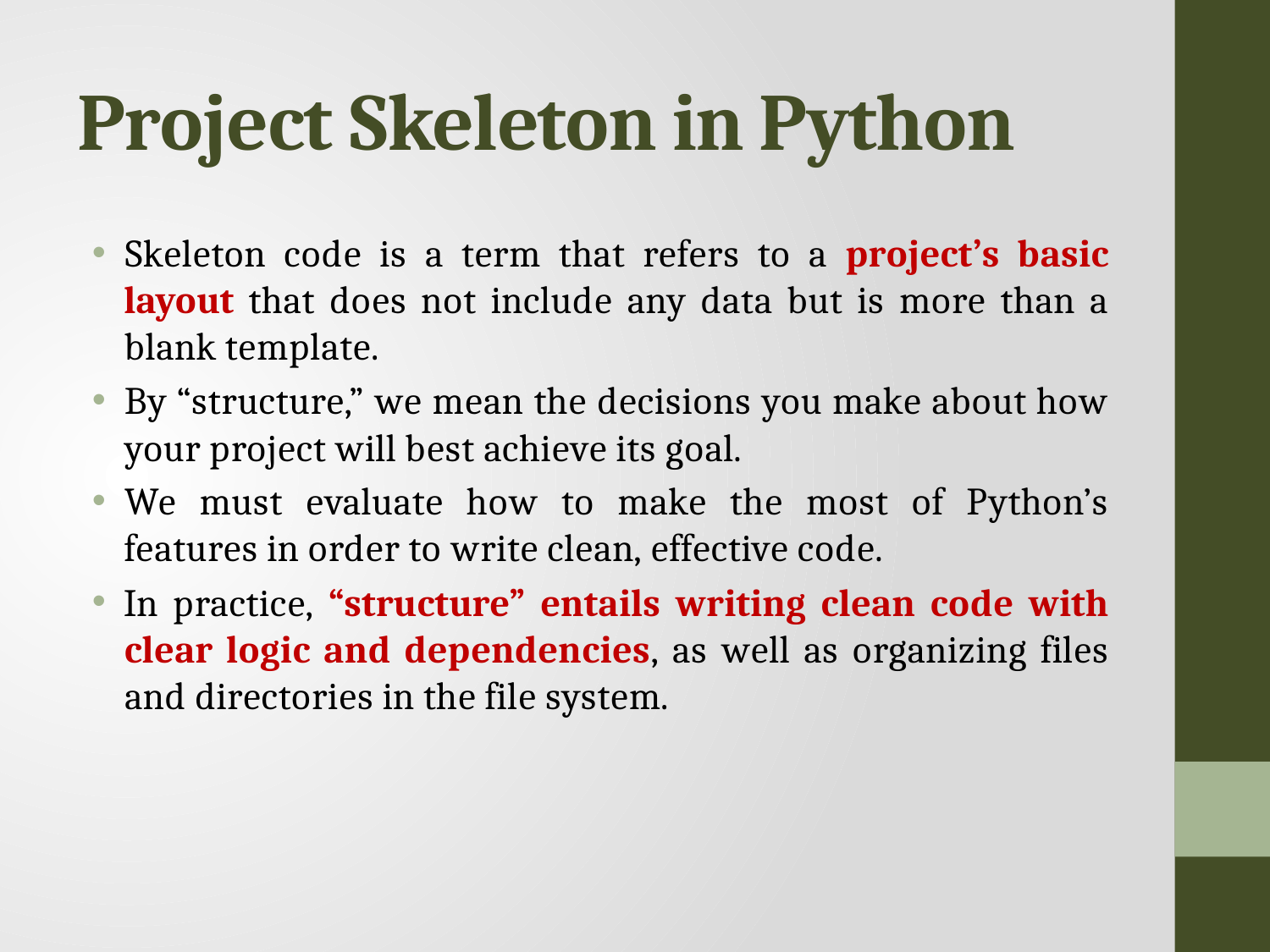

# Project Skeleton in Python
Skeleton code is a term that refers to a project’s basic layout that does not include any data but is more than a blank template.
By “structure,” we mean the decisions you make about how your project will best achieve its goal.
We must evaluate how to make the most of Python’s features in order to write clean, effective code.
In practice, “structure” entails writing clean code with clear logic and dependencies, as well as organizing files and directories in the file system.